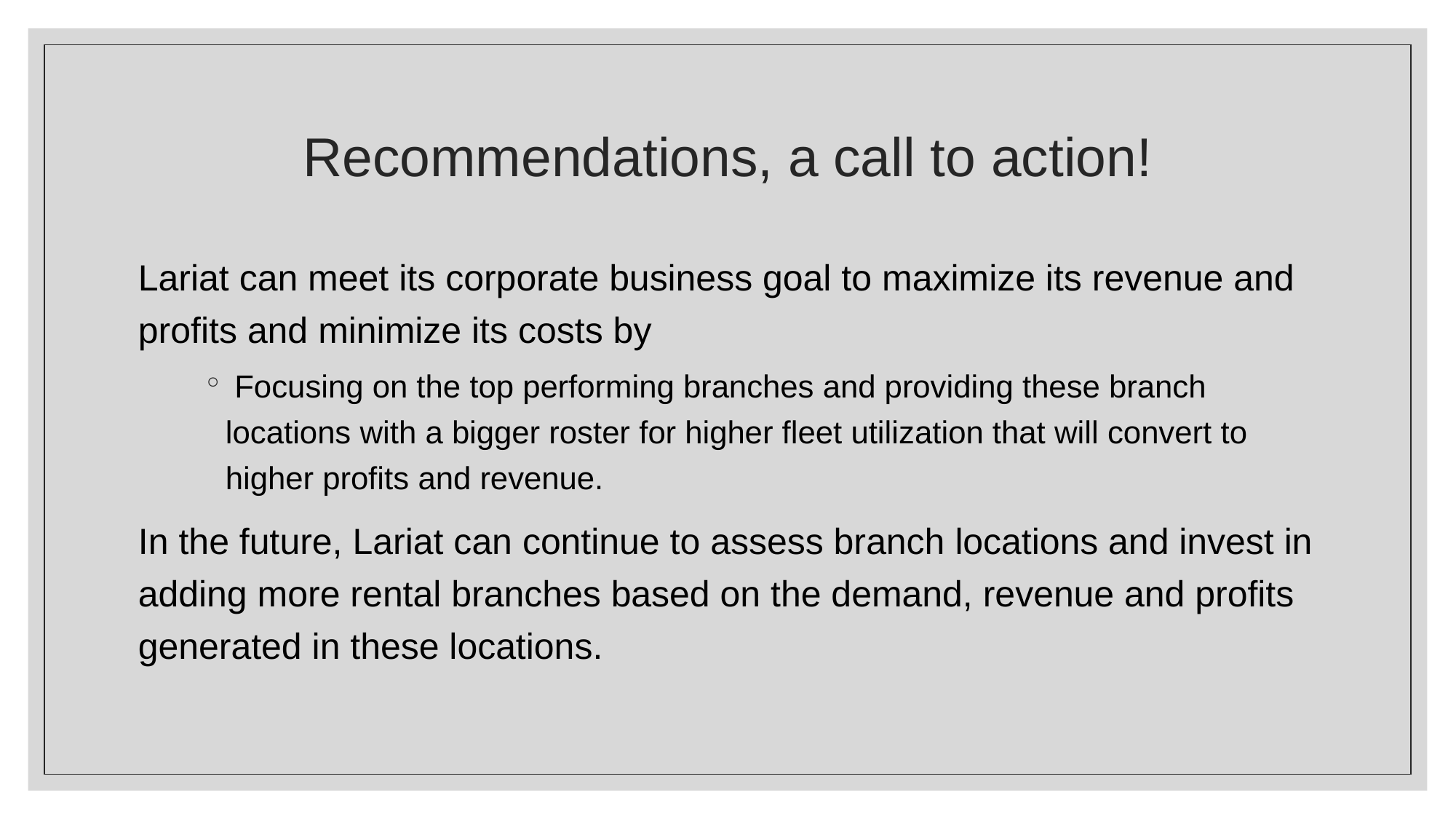

# Recommendations, a call to action!
Lariat can meet its corporate business goal to maximize its revenue and profits and minimize its costs by
 Focusing on the top performing branches and providing these branch locations with a bigger roster for higher fleet utilization that will convert to higher profits and revenue.
In the future, Lariat can continue to assess branch locations and invest in adding more rental branches based on the demand, revenue and profits generated in these locations.